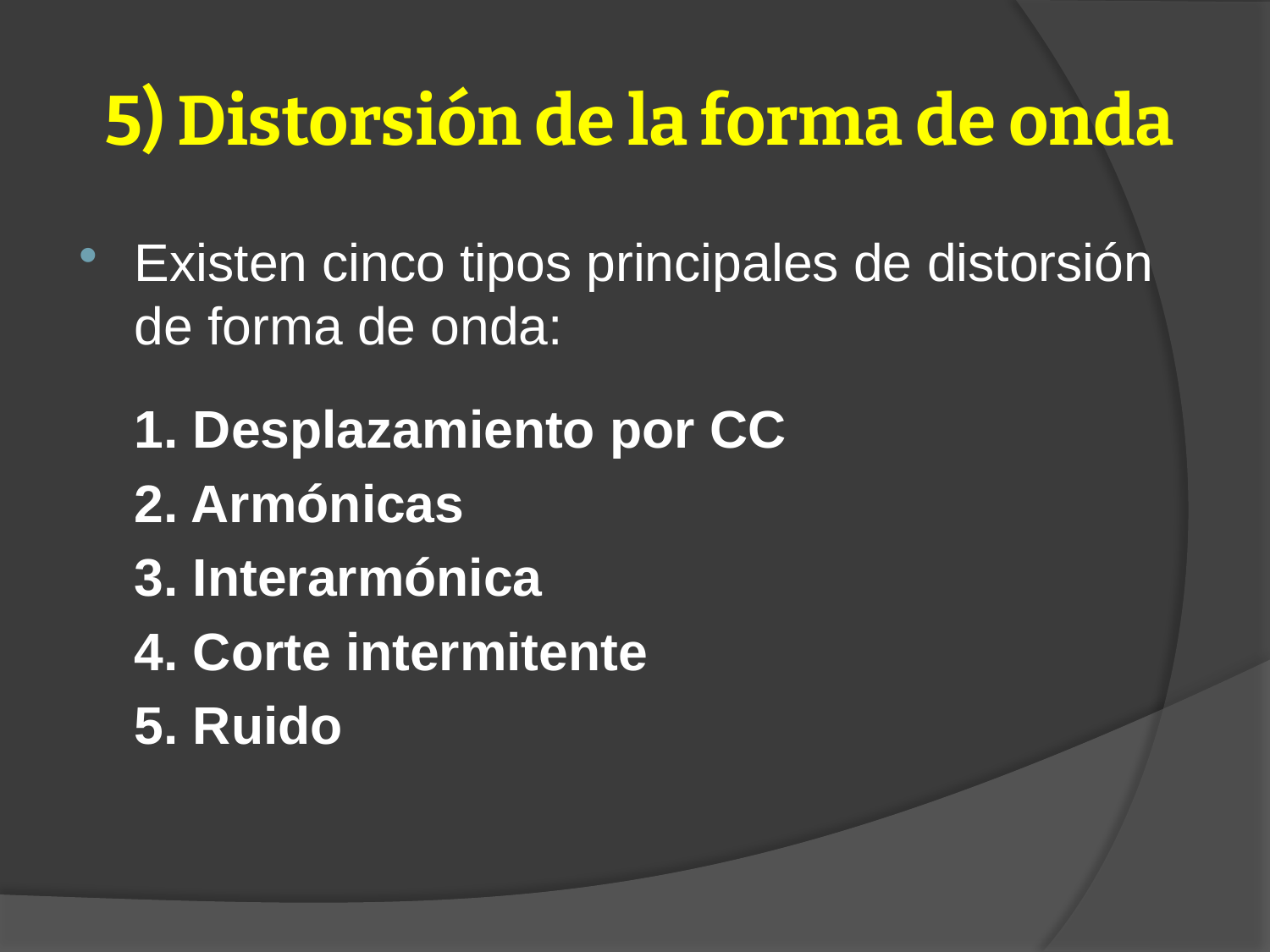

# 5) Distorsión de la forma de onda
Existen cinco tipos principales de distorsión de forma de onda:

	1. Desplazamiento por CC
	2. Armónicas
	3. Interarmónica
	4. Corte intermitente
	5. Ruido